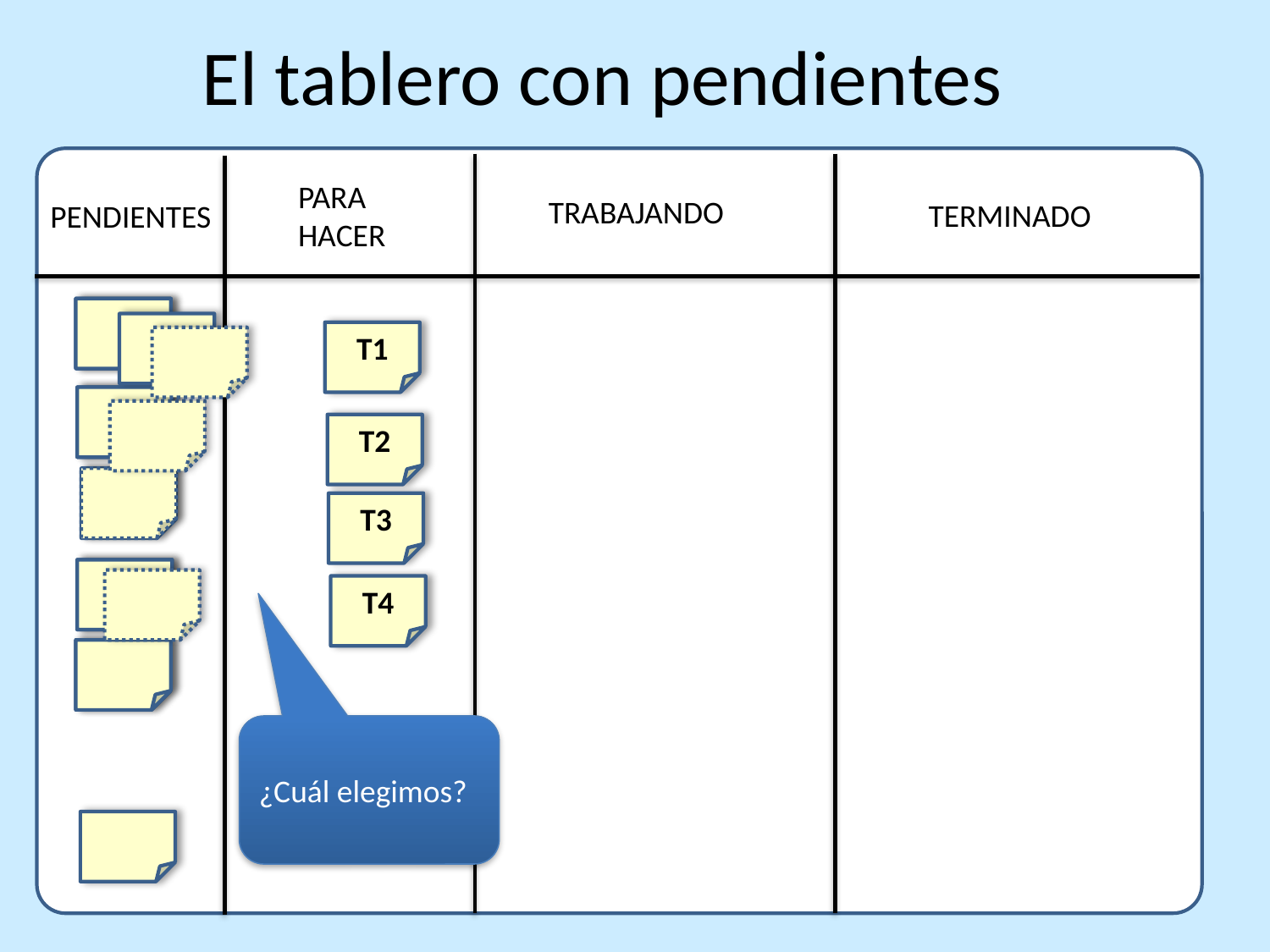

El tablero con pendientes

PARA
HACER
TRABAJANDO
TERMINADO
PENDIENTES

T1

T2

T3

T4

¿Cuál elegimos?